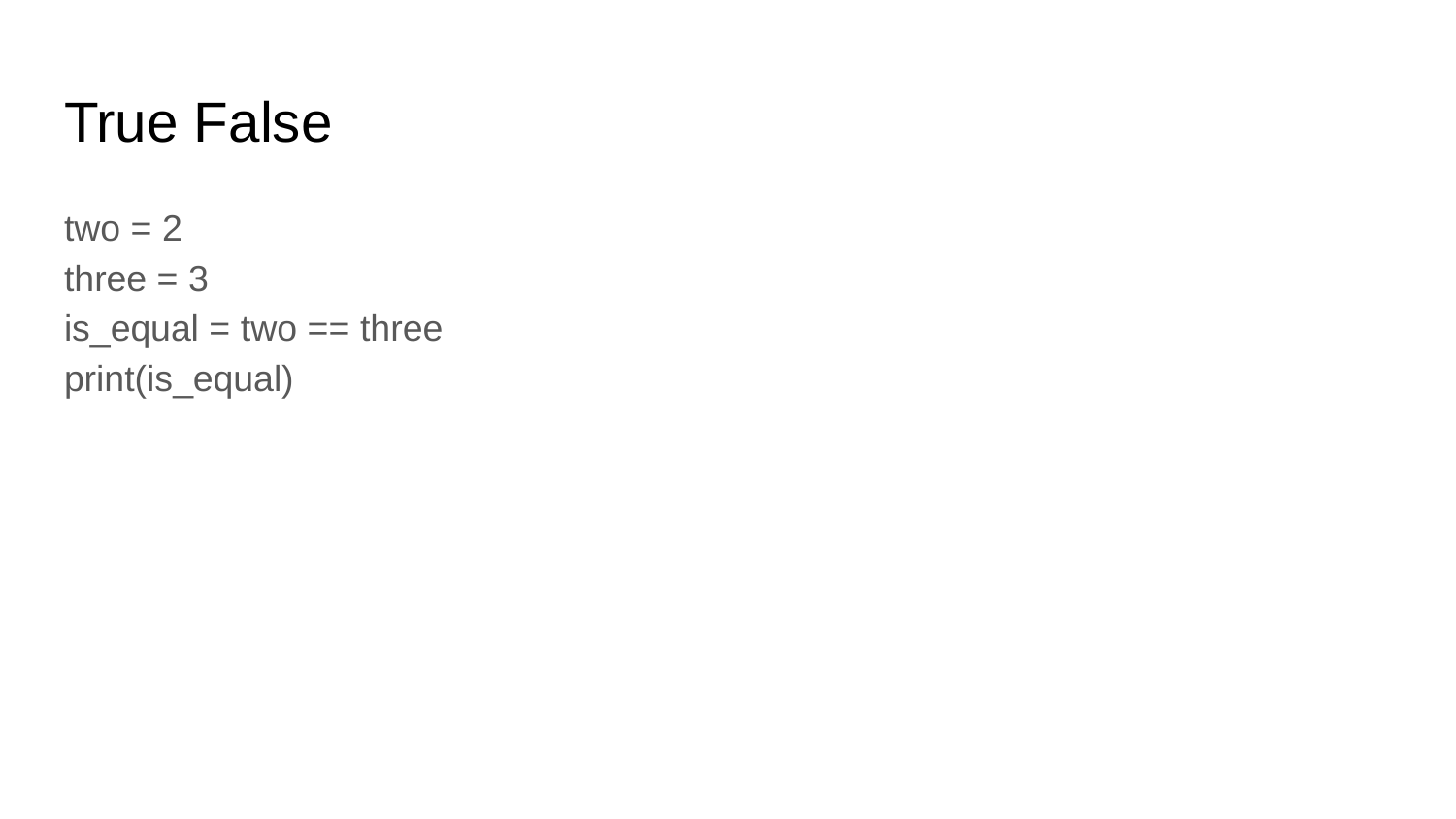

# True False
two = 2
three = 3
is_equal = two == three
print(is_equal)